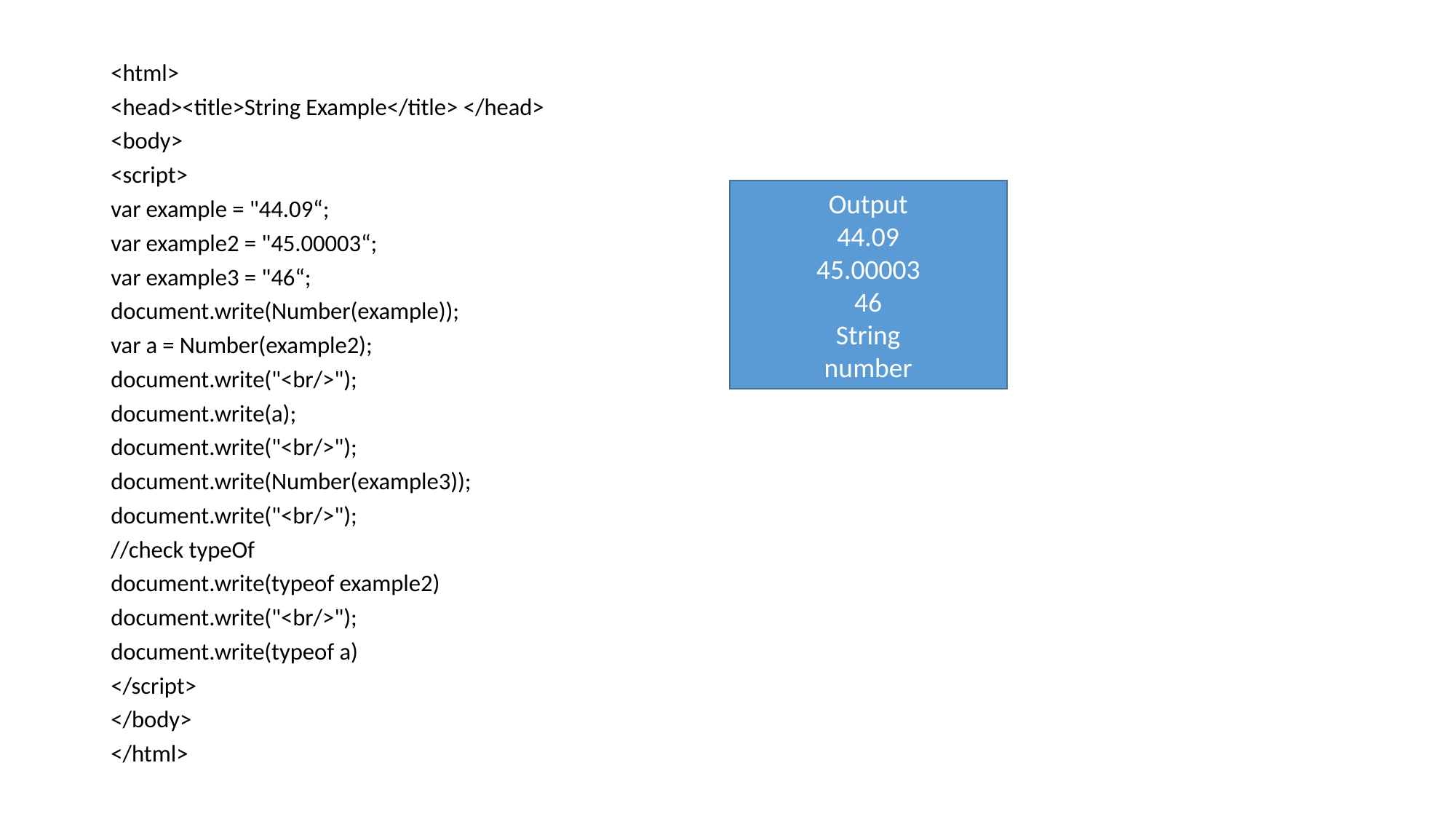

<html>
<head><title>String Example</title> </head>
<body>
<script>
var example = "44.09“;
var example2 = "45.00003“;
var example3 = "46“;
document.write(Number(example));
var a = Number(example2);
document.write("<br/>");
document.write(a);
document.write("<br/>");
document.write(Number(example3));
document.write("<br/>");
//check typeOf
document.write(typeof example2)
document.write("<br/>");
document.write(typeof a)
</script>
</body>
</html>
Output
44.09
45.00003
46
String
number